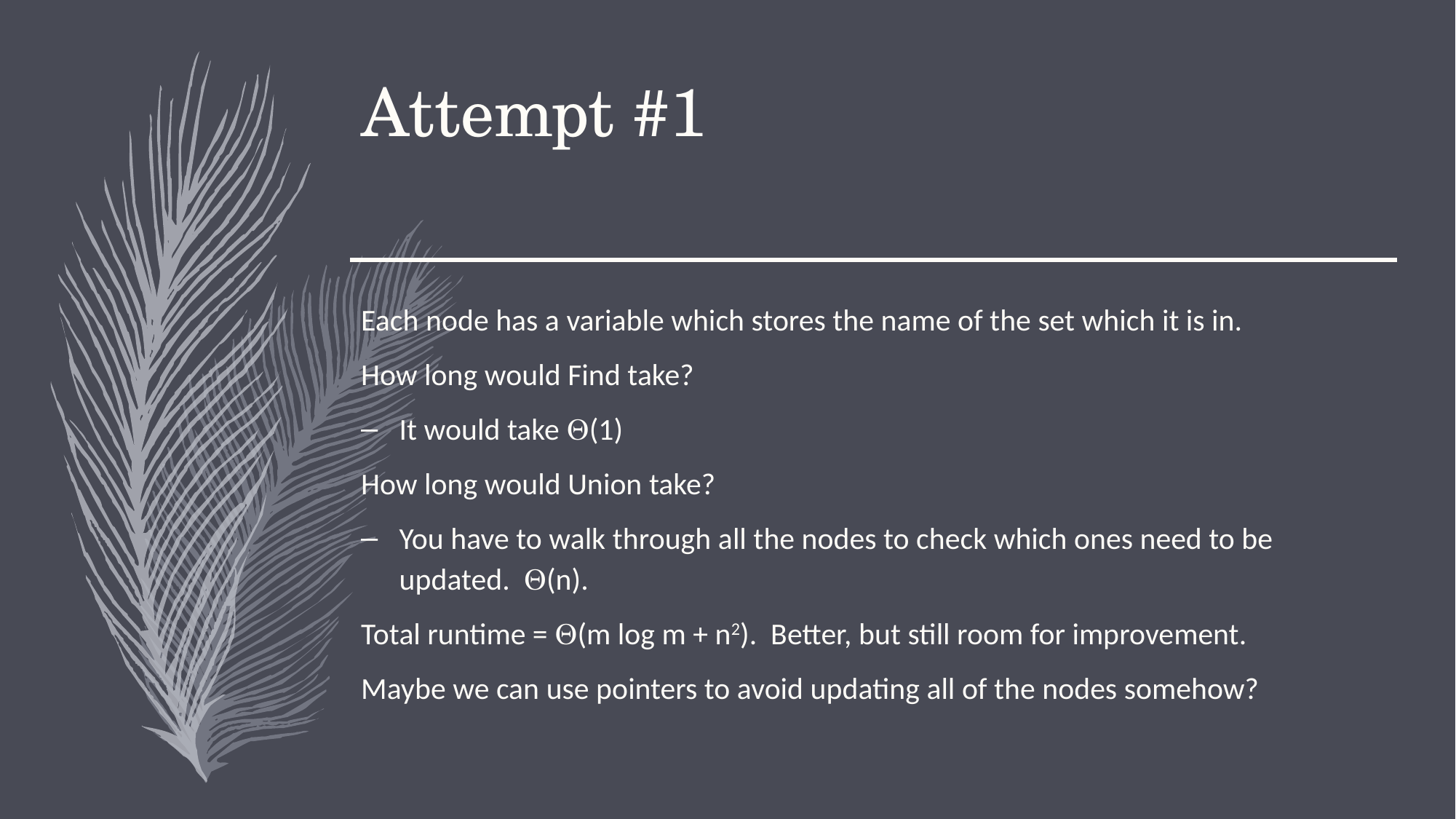

# Attempt #1
Each node has a variable which stores the name of the set which it is in.
How long would Find take?
It would take Θ(1)
How long would Union take?
You have to walk through all the nodes to check which ones need to be updated.  Θ(n).
Total runtime = Θ(m log m + n2).  Better, but still room for improvement.
Maybe we can use pointers to avoid updating all of the nodes somehow?